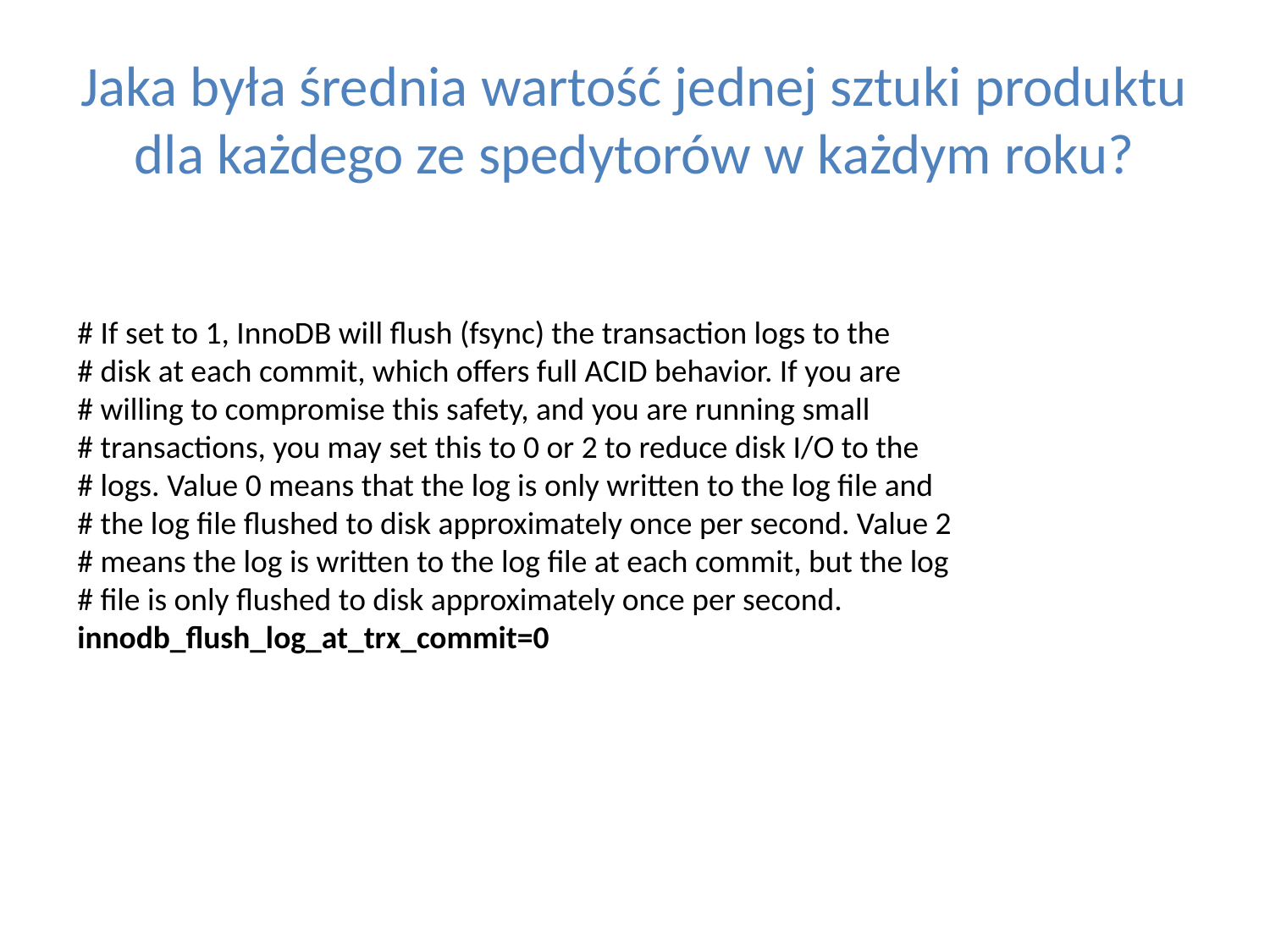

# Jaka była średnia wartość jednej sztuki produktu dla każdego ze spedytorów w każdym roku?
# If set to 1, InnoDB will flush (fsync) the transaction logs to the
# disk at each commit, which offers full ACID behavior. If you are
# willing to compromise this safety, and you are running small
# transactions, you may set this to 0 or 2 to reduce disk I/O to the
# logs. Value 0 means that the log is only written to the log file and
# the log file flushed to disk approximately once per second. Value 2
# means the log is written to the log file at each commit, but the log
# file is only flushed to disk approximately once per second.
innodb_flush_log_at_trx_commit=0